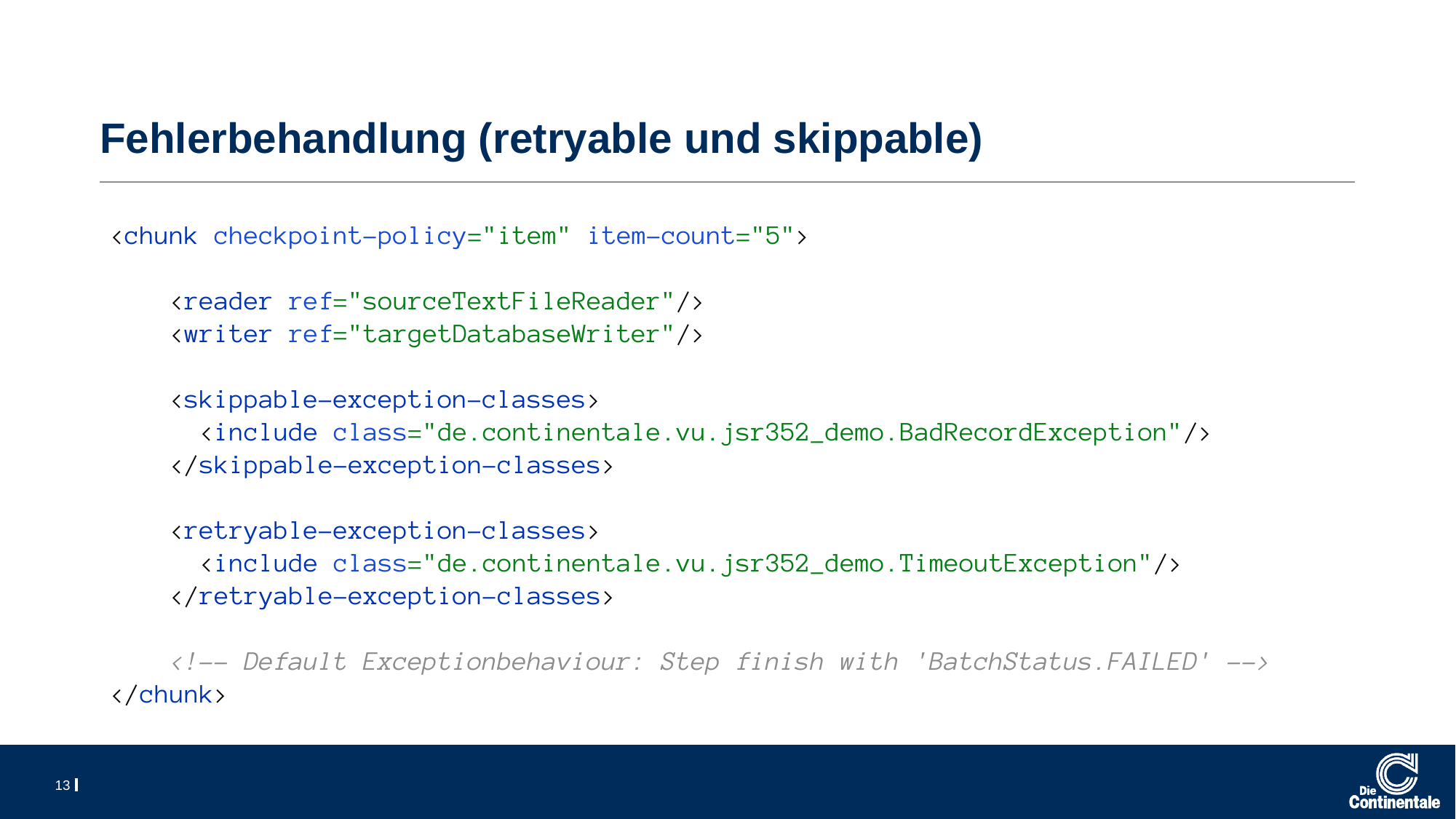

# Fehlerbehandlung (retryable und skippable)
<chunk checkpoint-policy="item" item-count="5">
    <reader ref="sourceTextFileReader"/>
    <writer ref="targetDatabaseWriter"/>
    <skippable-exception-classes>
      <include class="de.continentale.vu.jsr352_demo.BadRecordException"/>
    </skippable-exception-classes>
    <retryable-exception-classes>
      <include class="de.continentale.vu.jsr352_demo.TimeoutException"/>
    </retryable-exception-classes>

    <!-- Default Exceptionbehaviour: Step finish with 'BatchStatus.FAILED' -->
</chunk>
13